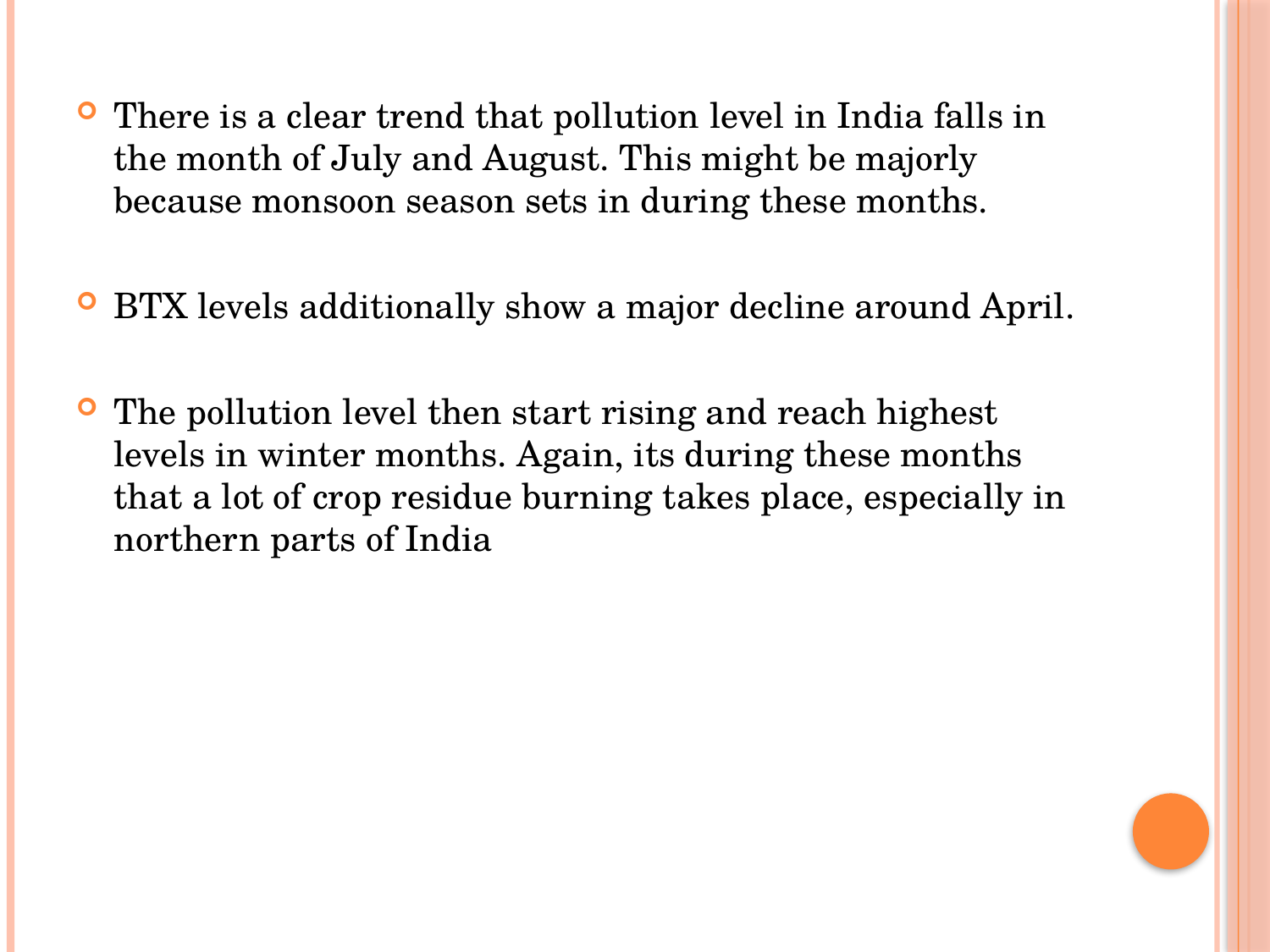

There is a clear trend that pollution level in India falls in the month of July and August. This might be majorly because monsoon season sets in during these months.

BTX levels additionally show a major decline around April.

The pollution level then start rising and reach highest levels in winter months. Again, its during these months that a lot of crop residue burning takes place, especially in northern parts of India